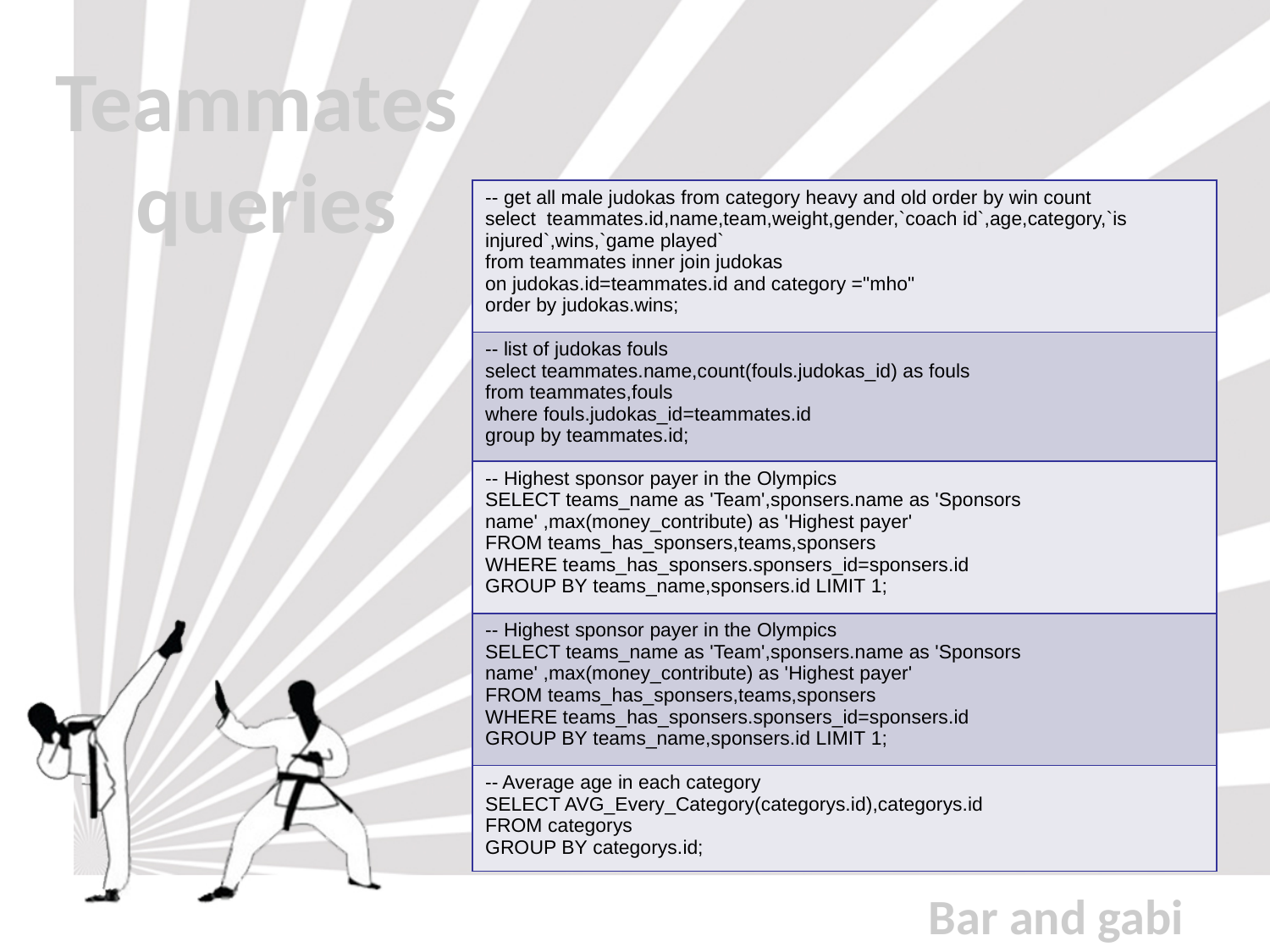

Teammates
 queries
| -- get all male judokas from category heavy and old order by win count select teammates.id,name,team,weight,gender,`coach id`,age,category,`is injured`,wins,`game played` from teammates inner join judokas on judokas.id=teammates.id and category ="mho" order by judokas.wins; |
| --- |
| -- list of judokas fouls select teammates.name,count(fouls.judokas\_id) as fouls from teammates,fouls where fouls.judokas\_id=teammates.id group by teammates.id; |
| -- Highest sponsor payer in the Olympics SELECT teams\_name as 'Team',sponsers.name as 'Sponsors name' ,max(money\_contribute) as 'Highest payer' FROM teams\_has\_sponsers,teams,sponsers WHERE teams\_has\_sponsers.sponsers\_id=sponsers.id GROUP BY teams\_name,sponsers.id LIMIT 1; |
| -- Highest sponsor payer in the Olympics SELECT teams\_name as 'Team',sponsers.name as 'Sponsors name' ,max(money\_contribute) as 'Highest payer' FROM teams\_has\_sponsers,teams,sponsers WHERE teams\_has\_sponsers.sponsers\_id=sponsers.id GROUP BY teams\_name,sponsers.id LIMIT 1; |
| -- Average age in each category SELECT AVG\_Every\_Category(categorys.id),categorys.id FROM categorys GROUP BY categorys.id; |
Bar and gabi